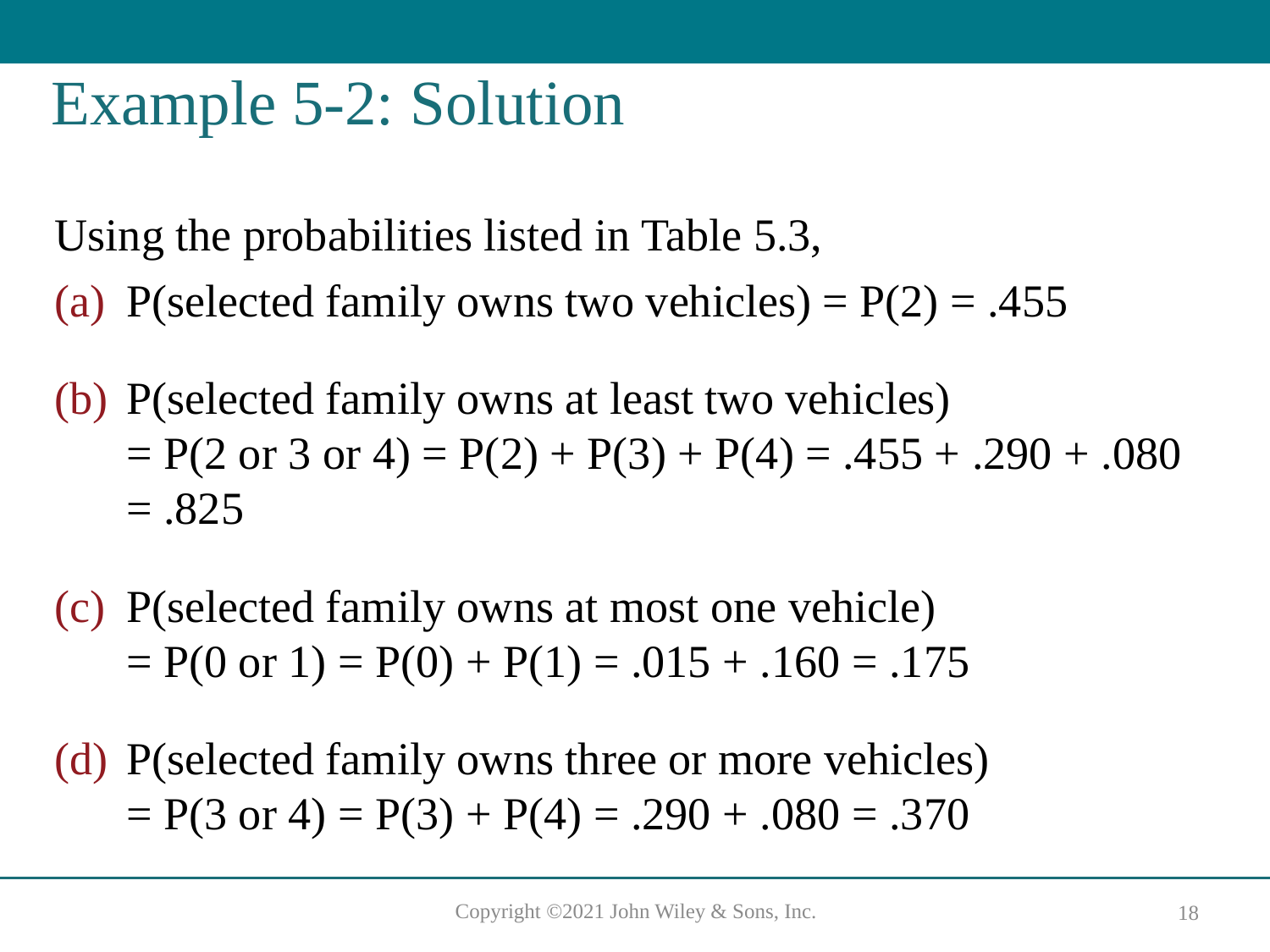

# Example 5-2: Solution
Using the probabilities listed in Table 5.3,
P(selected family owns two vehicles) = P(2) = .455
P(selected family owns at least two vehicles)
= P(2 or 3 or 4) = P(2) + P(3) + P(4) = .455 + .290 + .080 = .825
P(selected family owns at most one vehicle)
= P(0 or 1) = P(0) + P(1) = .015 + .160 = .175
P(selected family owns three or more vehicles)
= P(3 or 4) = P(3) + P(4) = .290 + .080 = .370